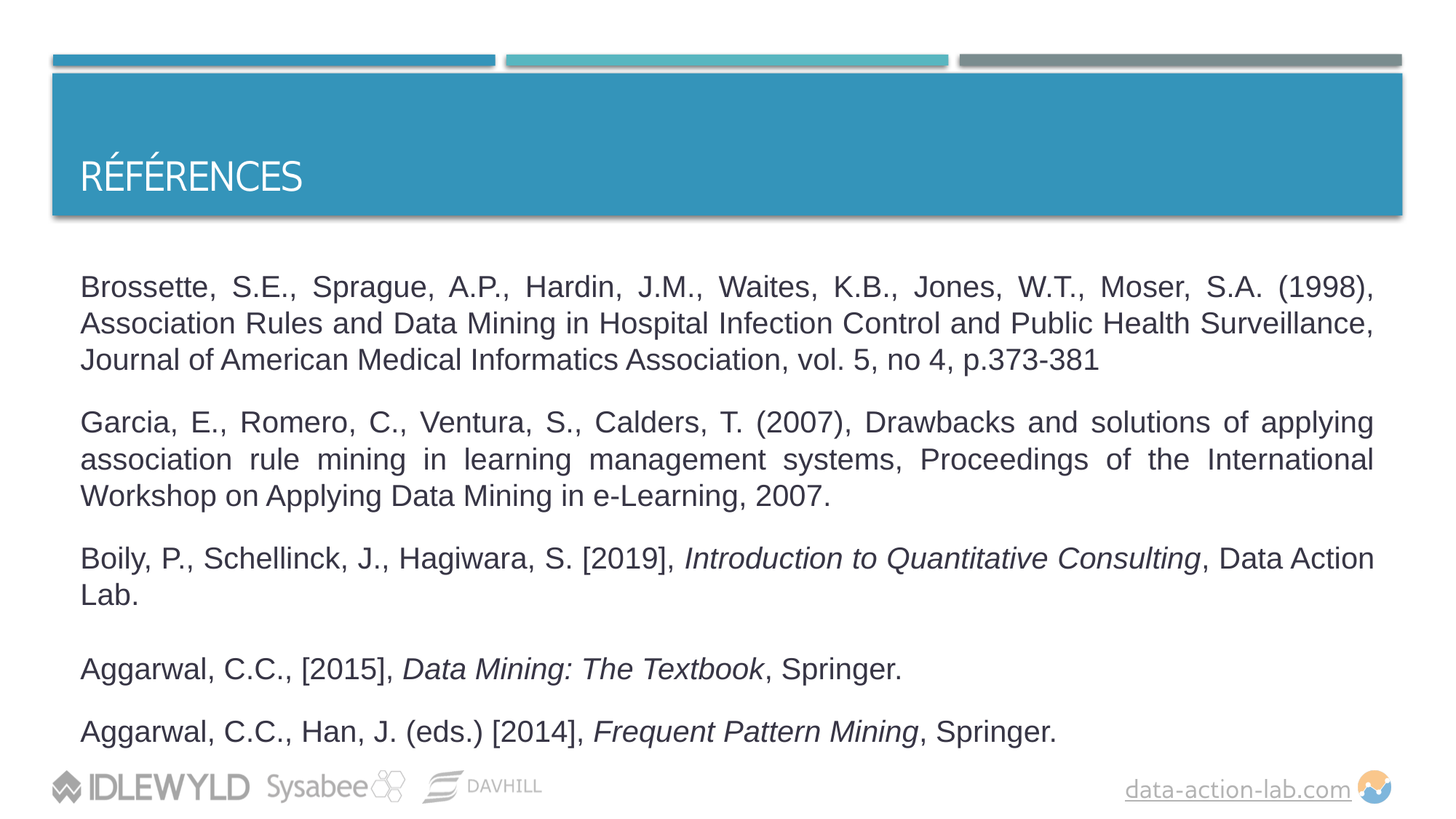

# Références
Brossette, S.E., Sprague, A.P., Hardin, J.M., Waites, K.B., Jones, W.T., Moser, S.A. (1998), Association Rules and Data Mining in Hospital Infection Control and Public Health Surveillance, Journal of American Medical Informatics Association, vol. 5, no 4, p.373-381

Garcia, E., Romero, C., Ventura, S., Calders, T. (2007), Drawbacks and solutions of applying association rule mining in learning management systems, Proceedings of the International Workshop on Applying Data Mining in e-Learning, 2007.

Boily, P., Schellinck, J., Hagiwara, S. [2019], Introduction to Quantitative Consulting, Data Action Lab.

Aggarwal, C.C., [2015], Data Mining: The Textbook, Springer.

Aggarwal, C.C., Han, J. (eds.) [2014], Frequent Pattern Mining, Springer.